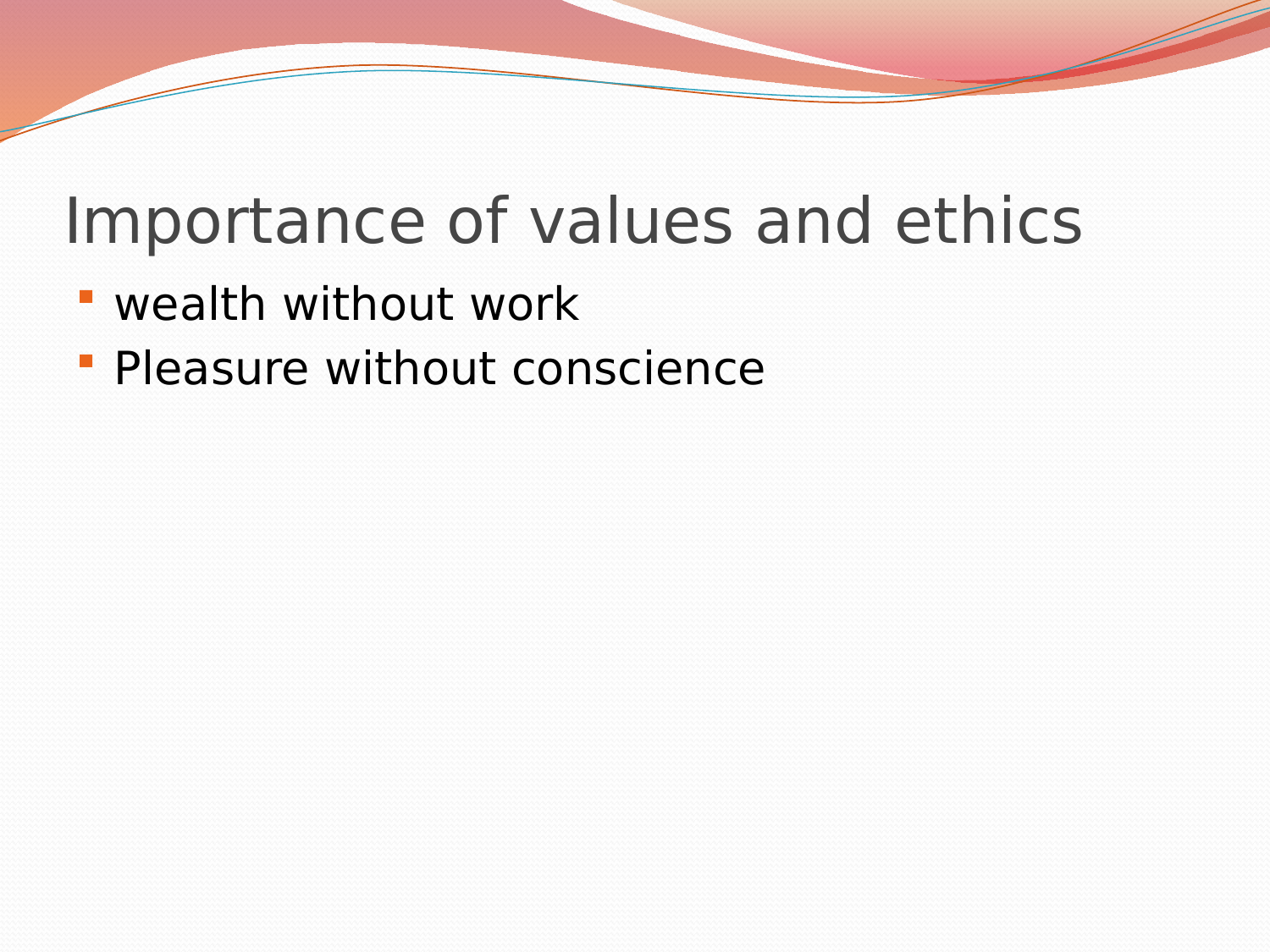

# Importance of values and ethics
wealth without work
Pleasure without conscience